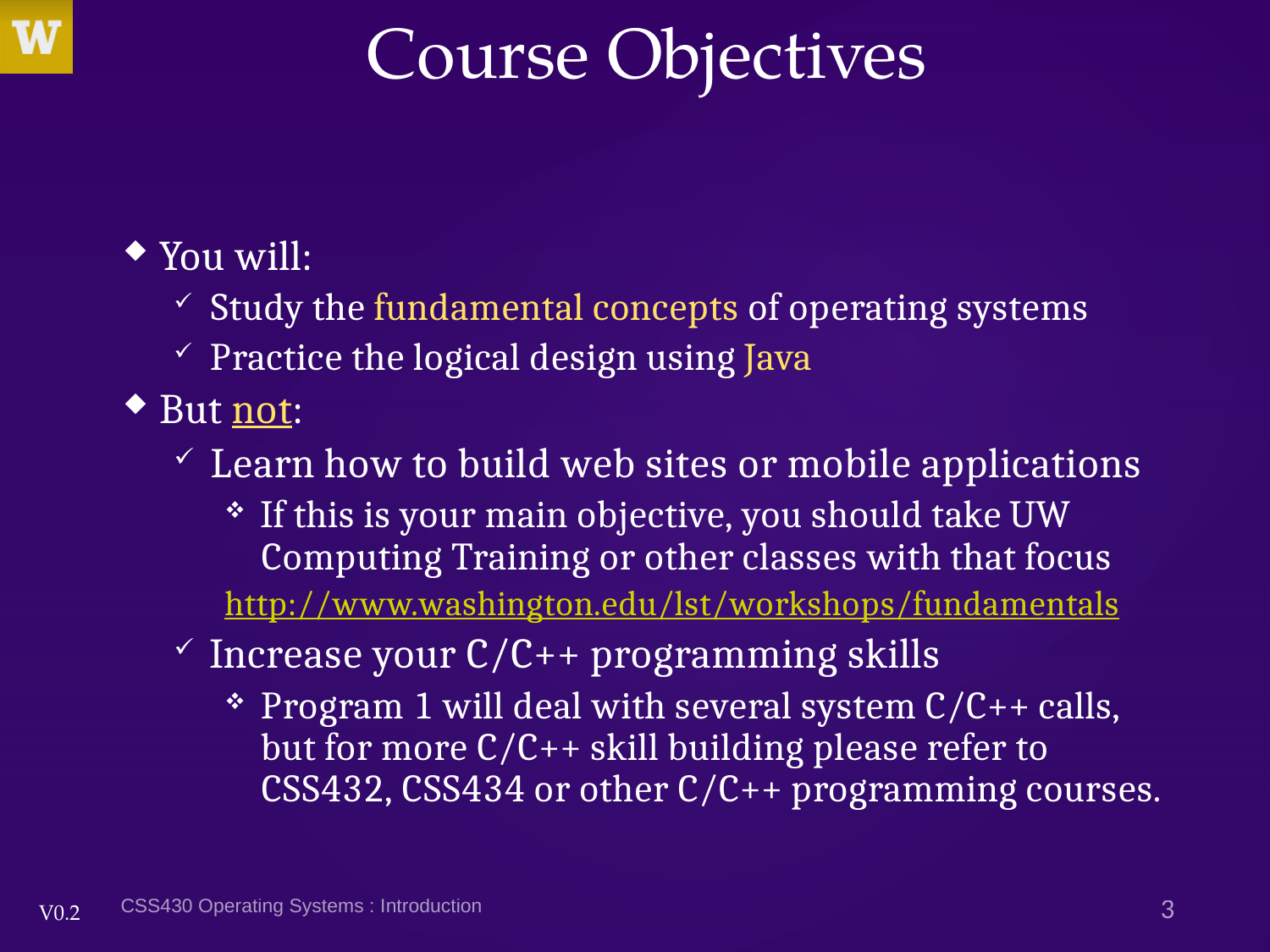

# Course Objectives
You will:
Study the fundamental concepts of operating systems
Practice the logical design using Java
But not:
Learn how to build web sites or mobile applications
If this is your main objective, you should take UW Computing Training or other classes with that focus
http://www.washington.edu/lst/workshops/fundamentals
Increase your C/C++ programming skills
Program 1 will deal with several system C/C++ calls, but for more C/C++ skill building please refer to CSS432, CSS434 or other C/C++ programming courses.
CSS430 Operating Systems : Introduction
3